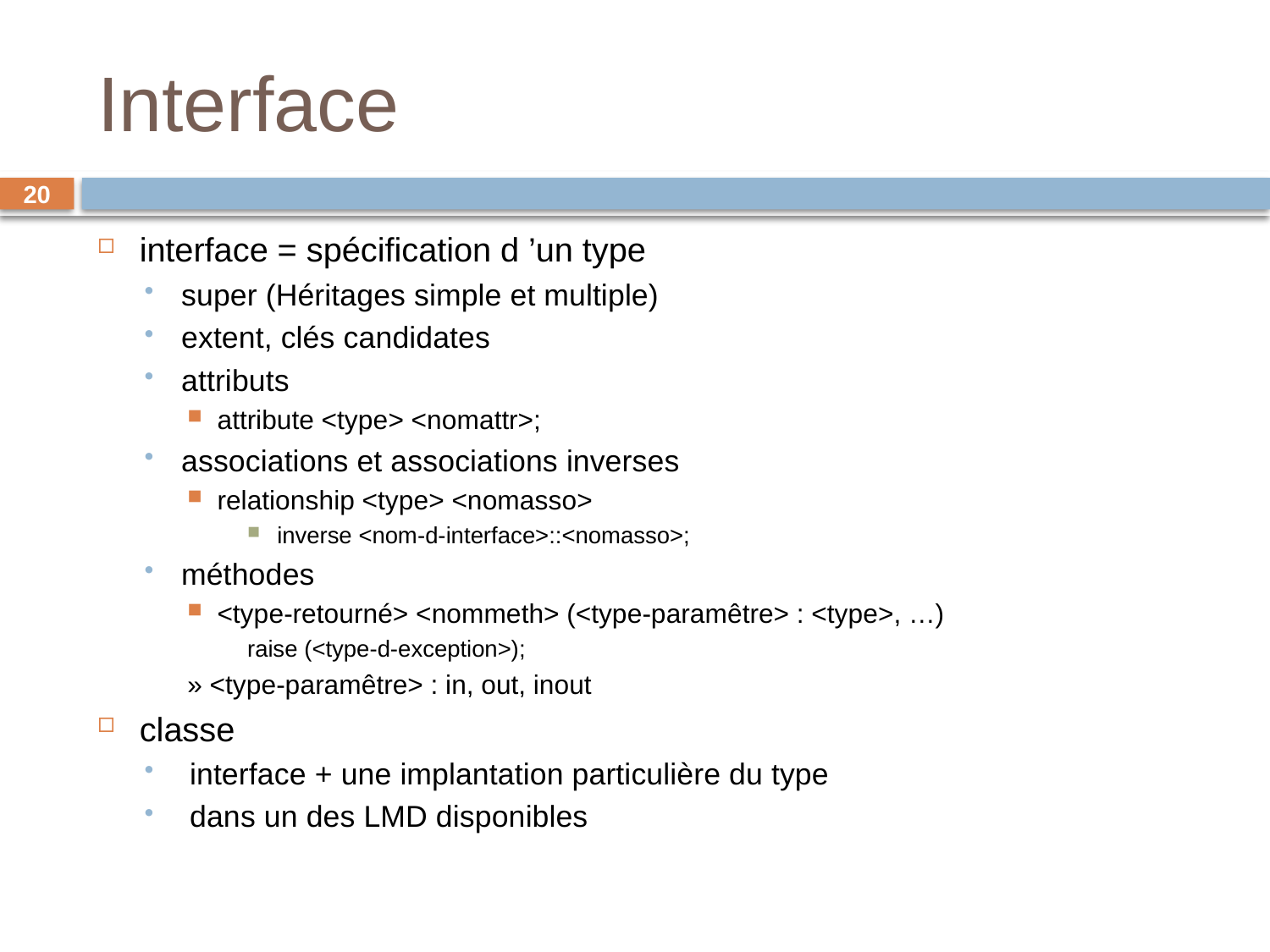

# Interface
20
interface = spécification d ’un type
super (Héritages simple et multiple)
extent, clés candidates
attributs
attribute <type> <nomattr>;
associations et associations inverses
relationship <type> <nomasso>
inverse <nom-d-interface>::<nomasso>;
méthodes
<type-retourné> <nommeth> (<type-paramêtre> : <type>, …)
raise (<type-d-exception>);
» <type-paramêtre> : in, out, inout
classe
 interface + une implantation particulière du type
 dans un des LMD disponibles